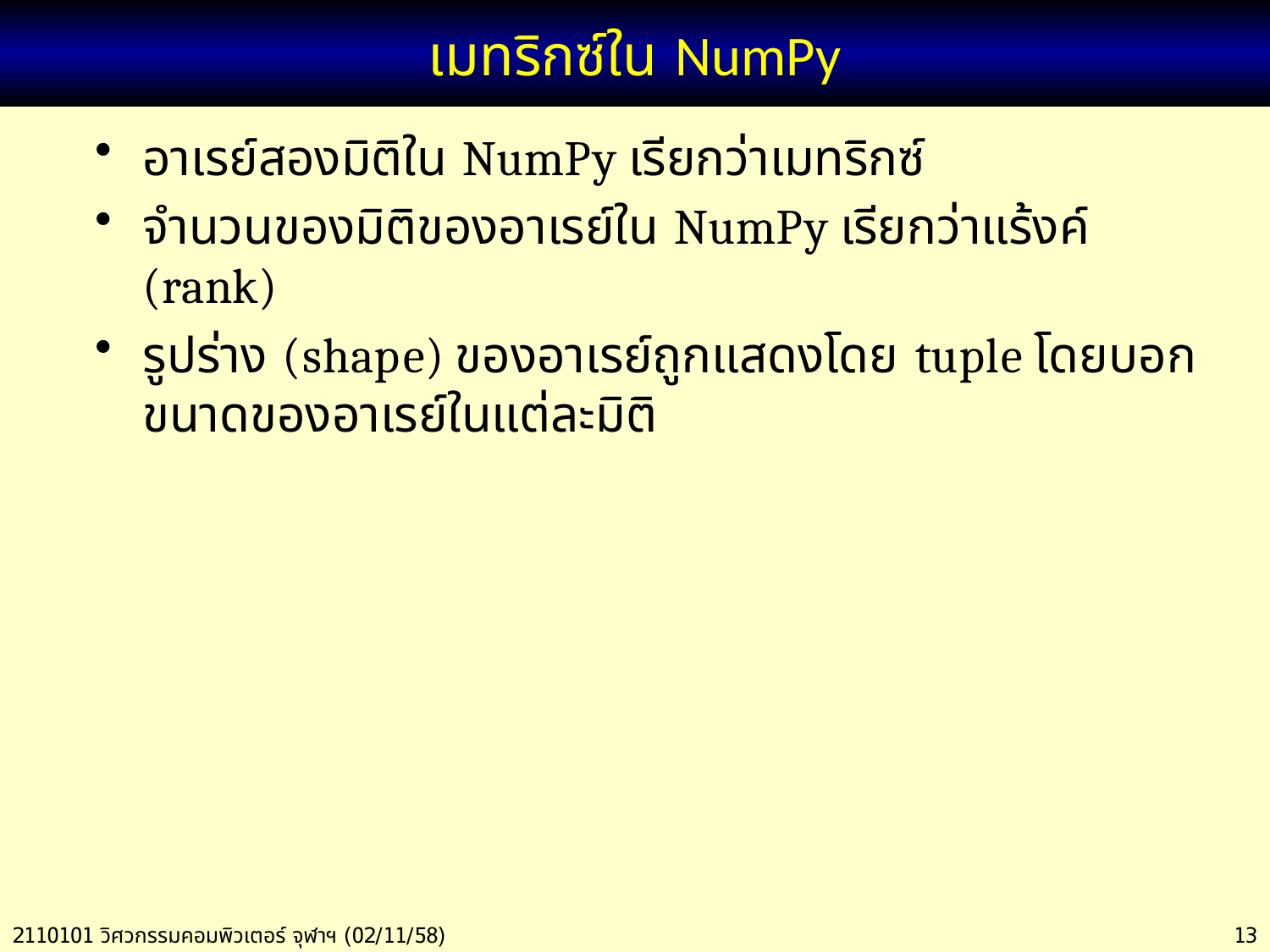

# เมทริกซ์ใน NumPy
อาเรย์สองมิติใน NumPy เรียกว่าเมทริกซ์
จำนวนของมิติของอาเรย์ใน NumPy เรียกว่าแร้งค์ (rank)
รูปร่าง (shape) ของอาเรย์ถูกแสดงโดย tuple โดยบอกขนาดของอาเรย์ในแต่ละมิติ